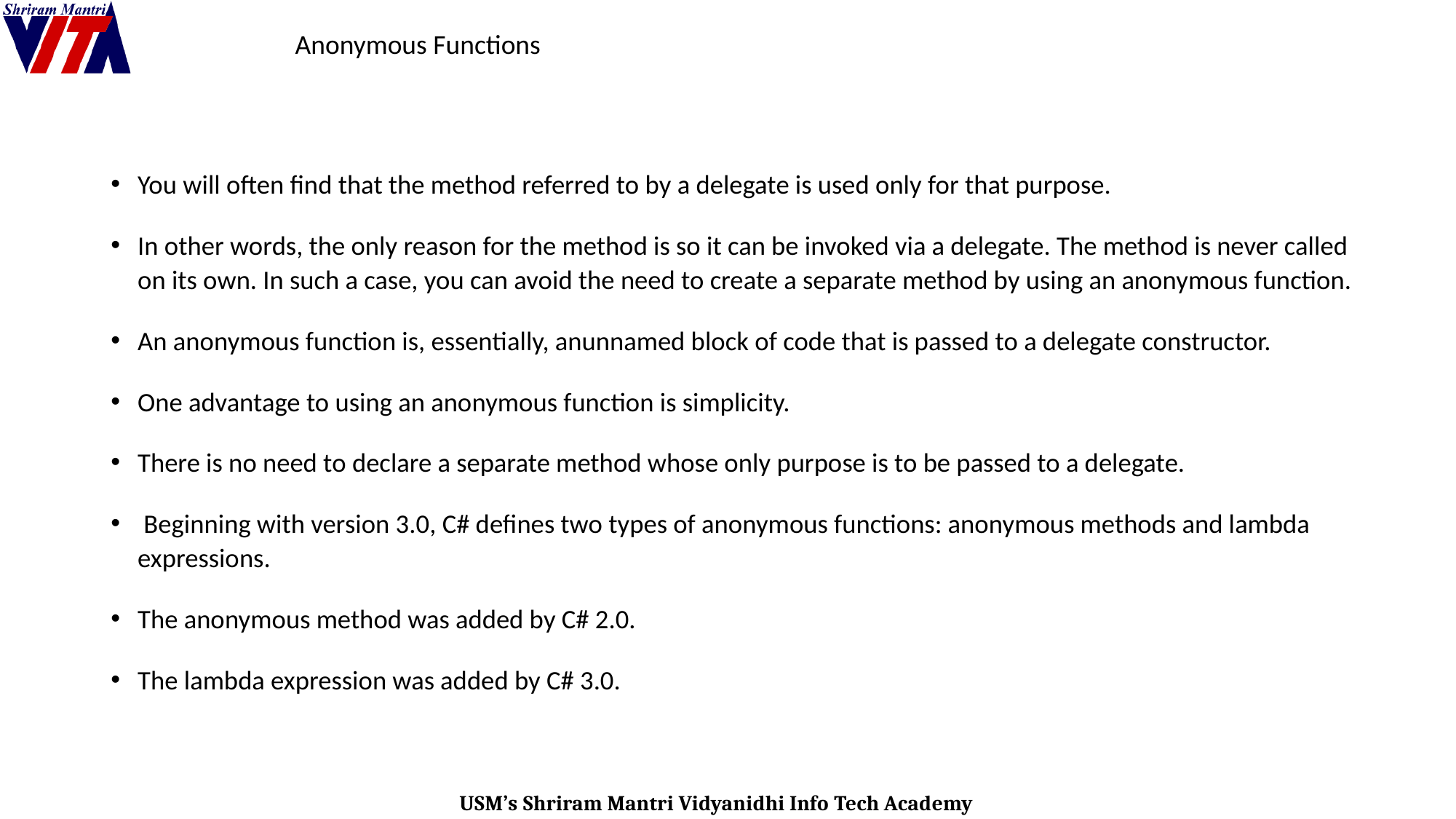

# Anonymous Functions
You will often find that the method referred to by a delegate is used only for that purpose.
In other words, the only reason for the method is so it can be invoked via a delegate. The method is never called on its own. In such a case, you can avoid the need to create a separate method by using an anonymous function.
An anonymous function is, essentially, anunnamed block of code that is passed to a delegate constructor.
One advantage to using an anonymous function is simplicity.
There is no need to declare a separate method whose only purpose is to be passed to a delegate.
 Beginning with version 3.0, C# defines two types of anonymous functions: anonymous methods and lambda expressions.
The anonymous method was added by C# 2.0.
The lambda expression was added by C# 3.0.